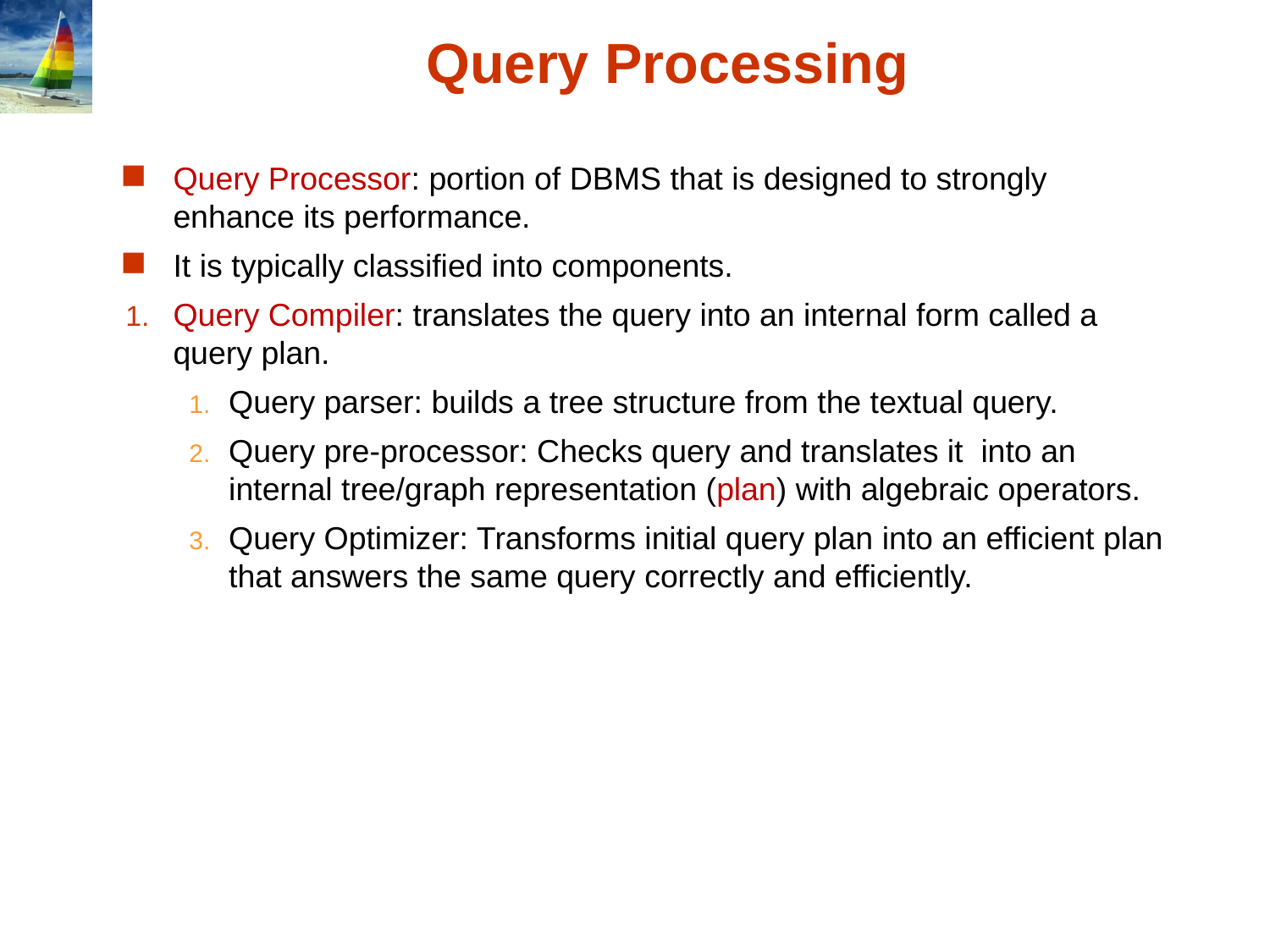

# Query Processing
Query Processor: portion of DBMS that is designed to strongly enhance its performance.
It is typically classified into components.
Query Compiler: translates the query into an internal form called a query plan.
Query parser: builds a tree structure from the textual query.
Query pre-processor: Checks query and translates it  into an internal tree/graph representation (plan) with algebraic operators.
Query Optimizer: Transforms initial query plan into an efficient plan that answers the same query correctly and efficiently.